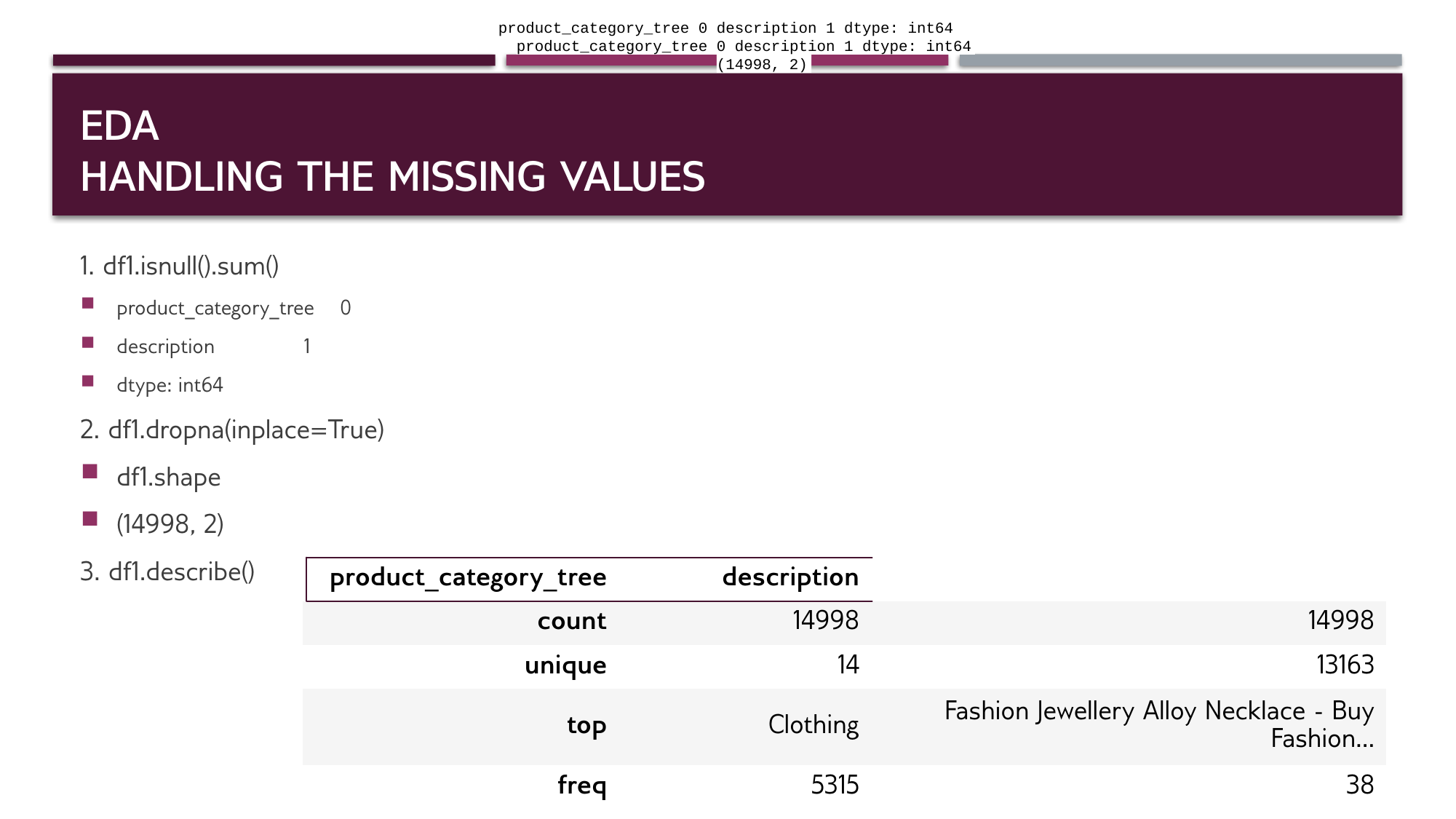

product_category_tree 0 description 1 dtype: int64
product_category_tree 0 description 1 dtype: int64
(14998, 2)
# EDA handling the missing values
1. df1.isnull().sum()
product_category_tree    0
description              1
dtype: int64
2. df1.dropna(inplace=True)
df1.shape
(14998, 2)
3. df1.describe()

| product\_category\_tree | description |  |
| --- | --- | --- |
| count | 14998 | 14998 |
| unique | 14 | 13163 |
| top | Clothing | Fashion Jewellery Alloy Necklace - Buy Fashion... |
| freq | 5315 | 38 |